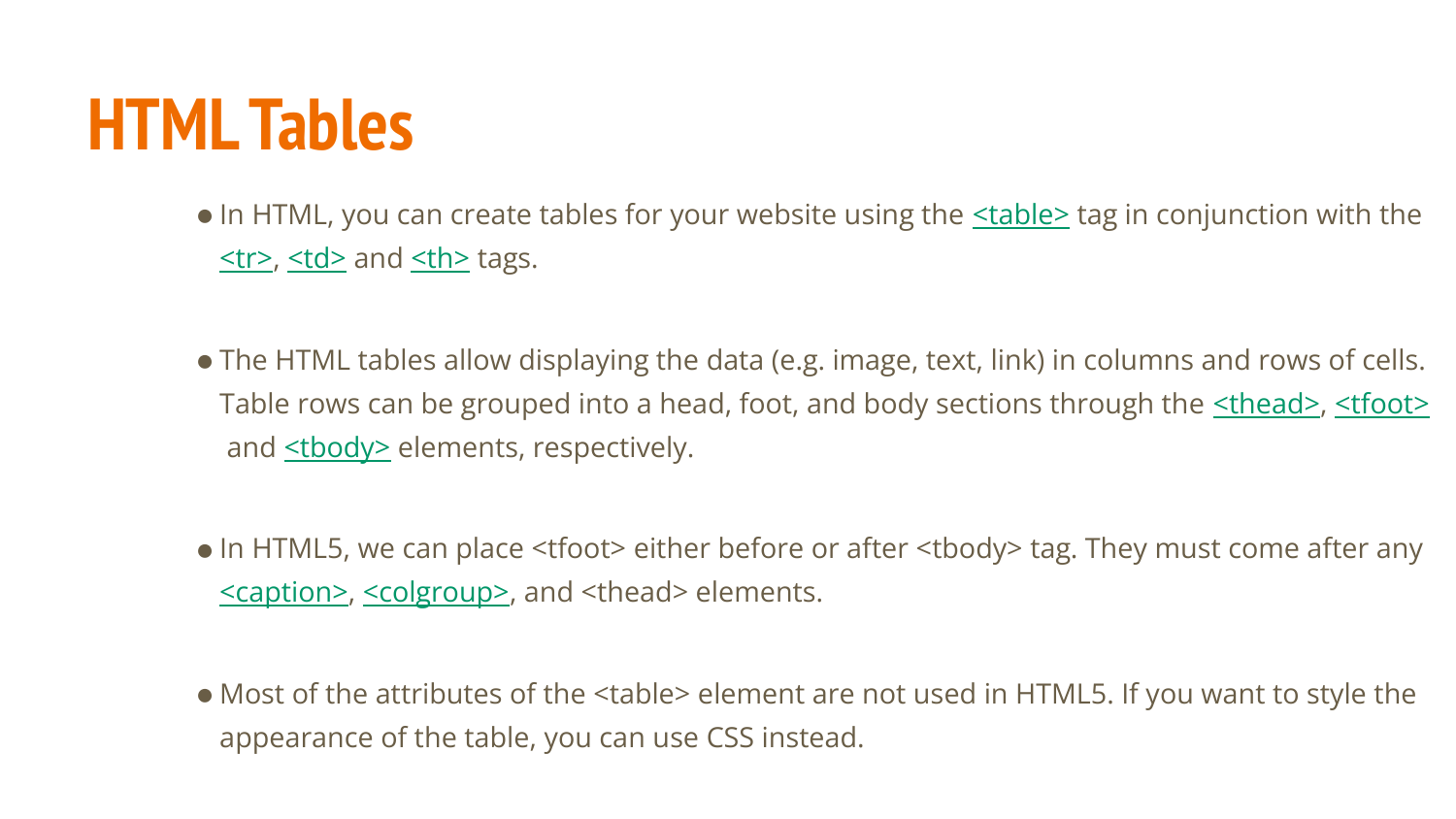

# HTML Tables
In HTML, you can create tables for your website using the <table> tag in conjunction with the <tr>, <td> and <th> tags.

The HTML tables allow displaying the data (e.g. image, text, link) in columns and rows of cells. Table rows can be grouped into a head, foot, and body sections through the <thead>, <tfoot> and <tbody> elements, respectively.

In HTML5, we can place <tfoot> either before or after <tbody> tag. They must come after any <caption>, <colgroup>, and <thead> elements.

Most of the attributes of the <table> element are not used in HTML5. If you want to style the appearance of the table, you can use CSS instead.